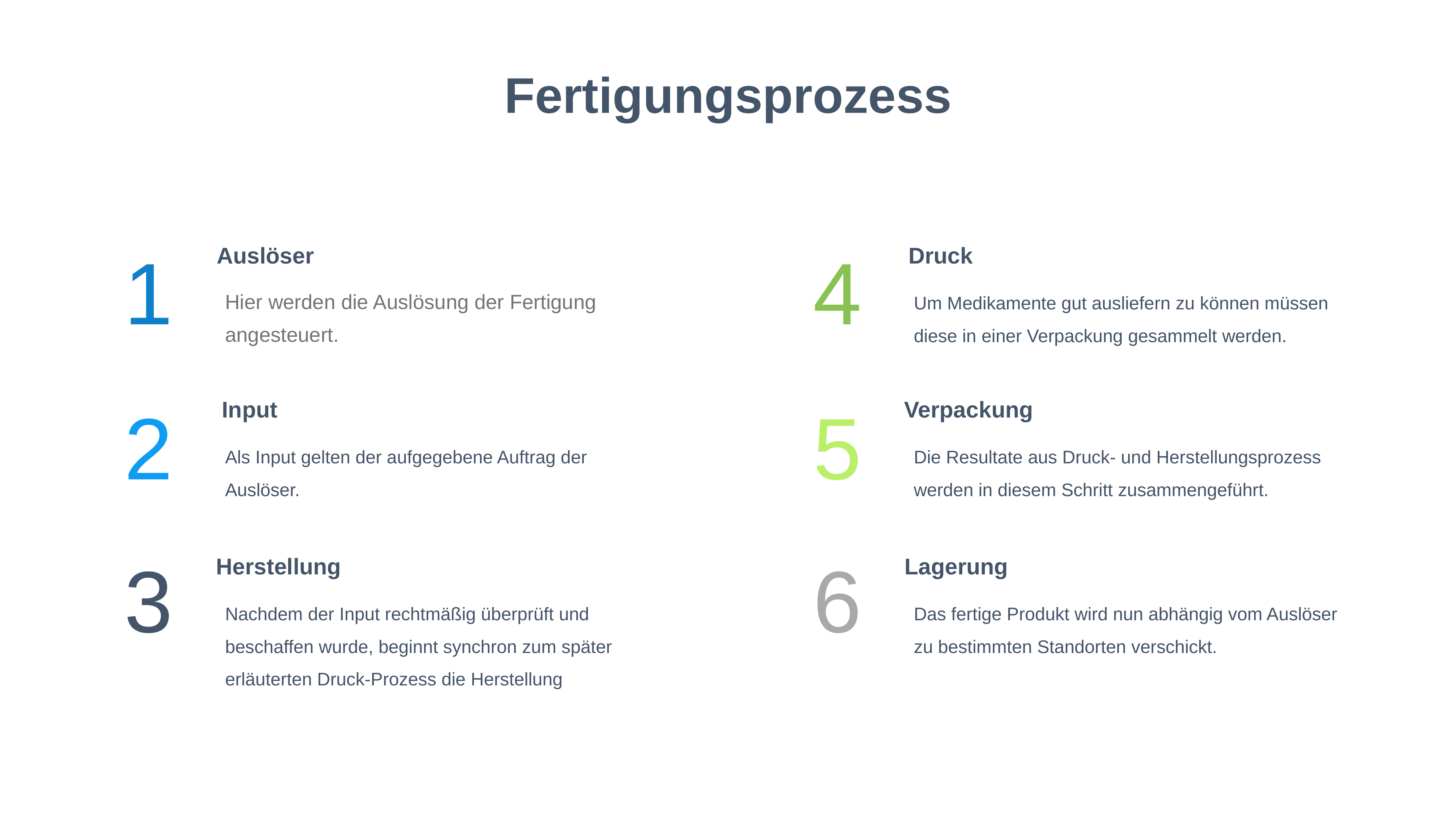

Fertigungsprozess
1
4
Auslöser
Druck
Hier werden die Auslösung der Fertigung angesteuert.
Um Medikamente gut ausliefern zu können müssen diese in einer Verpackung gesammelt werden.
2
5
Input
Verpackung
Als Input gelten der aufgegebene Auftrag der Auslöser.
Die Resultate aus Druck- und Herstellungsprozess werden in diesem Schritt zusammengeführt.
3
6
Herstellung
Lagerung
Nachdem der Input rechtmäßig überprüft und beschaffen wurde, beginnt synchron zum später erläuterten Druck-Prozess die Herstellung
Das fertige Produkt wird nun abhängig vom Auslöser zu bestimmten Standorten verschickt.